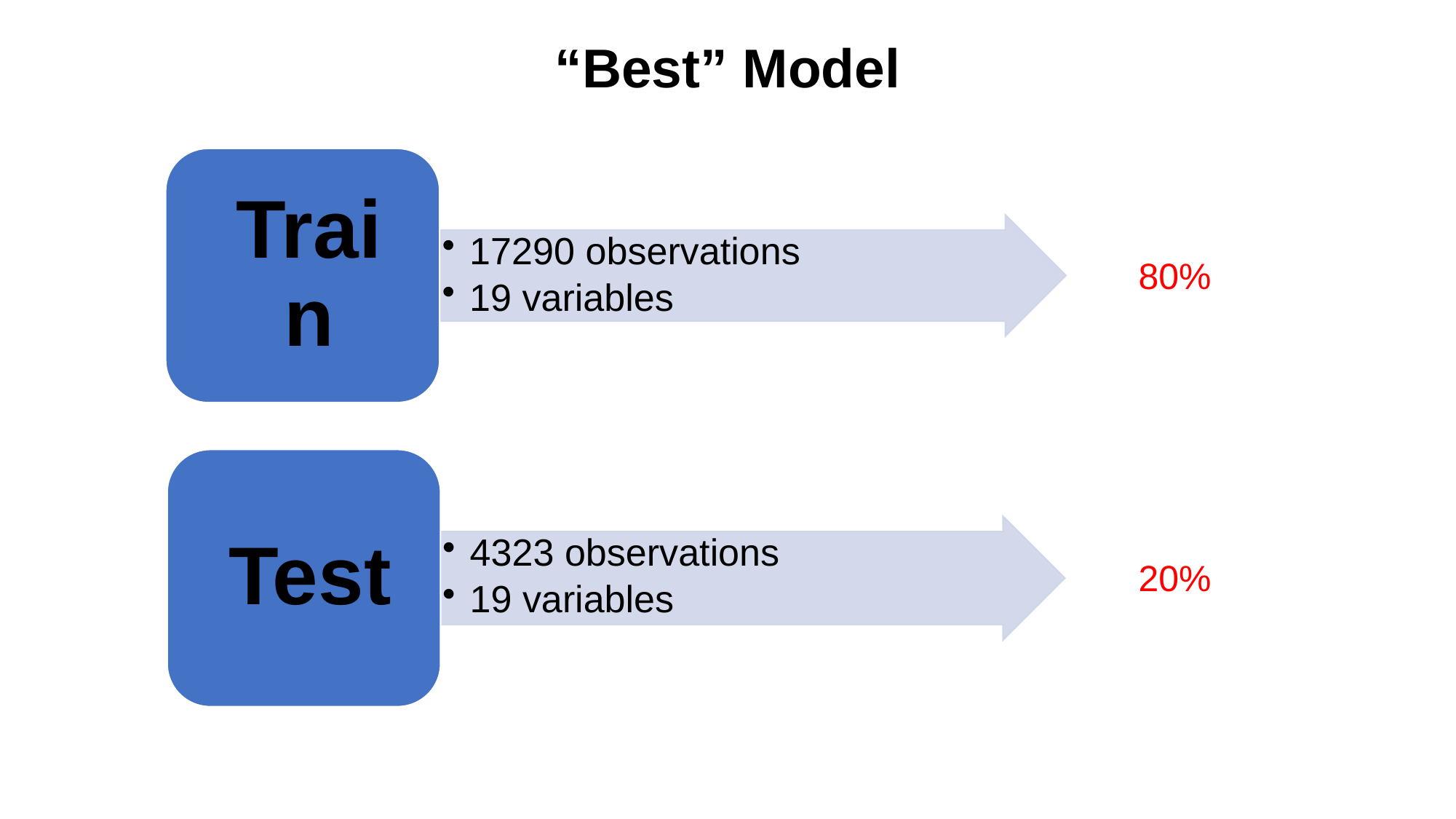

# “Best” Model
17290 observations
19 variables
Train
4323 observations
19 variables
Test
80%
20%